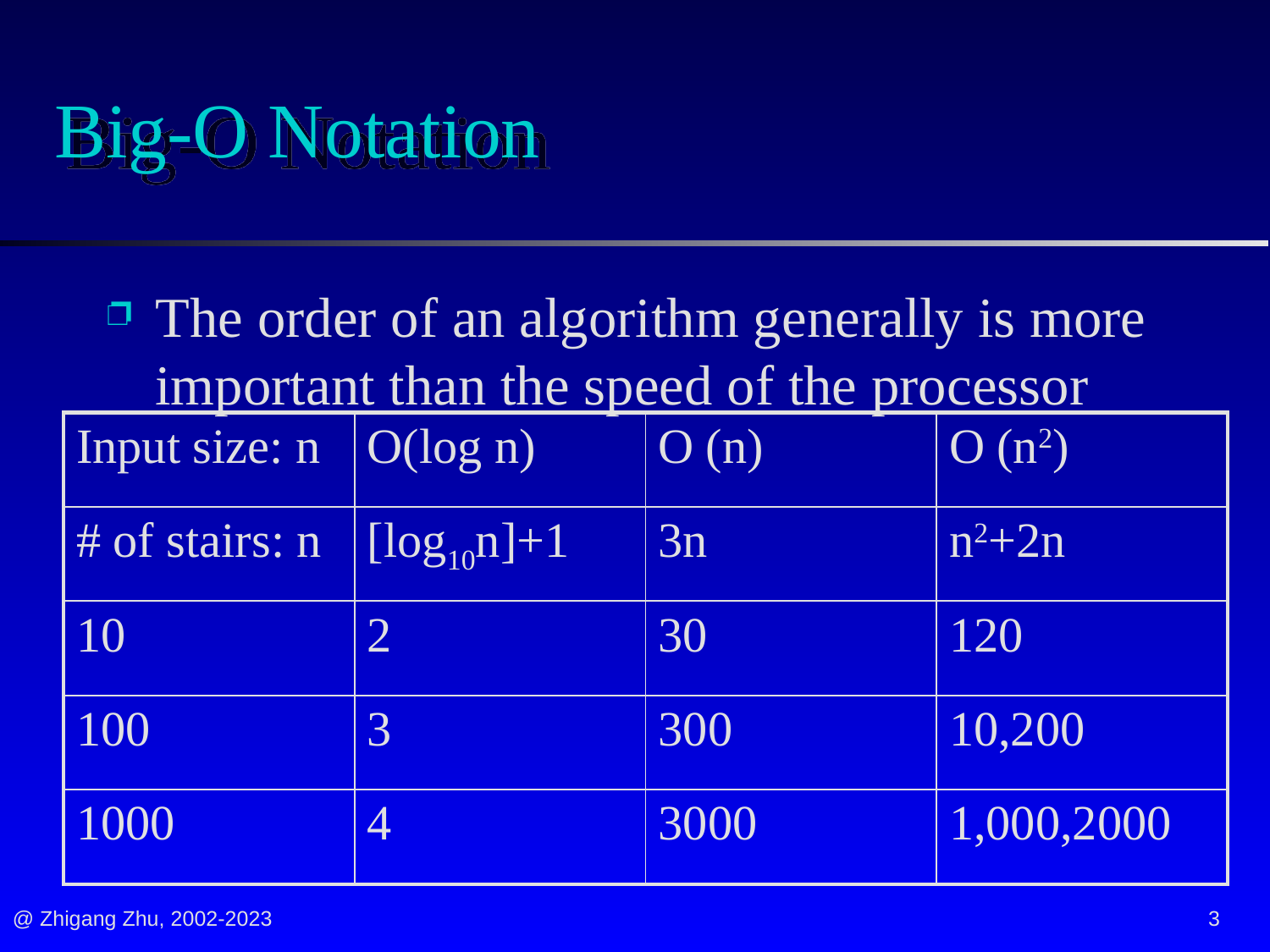

# Big-O Notation
The order of an algorithm generally is more important than the speed of the processor
| Input size: n | O(log n) | O (n) | O (n2) |
| --- | --- | --- | --- |
| # of stairs: n | [log10n]+1 | 3n | n2+2n |
| 10 | 2 | 30 | 120 |
| 100 | 3 | 300 | 10,200 |
| 1000 | 4 | 3000 | 1,000,2000 |